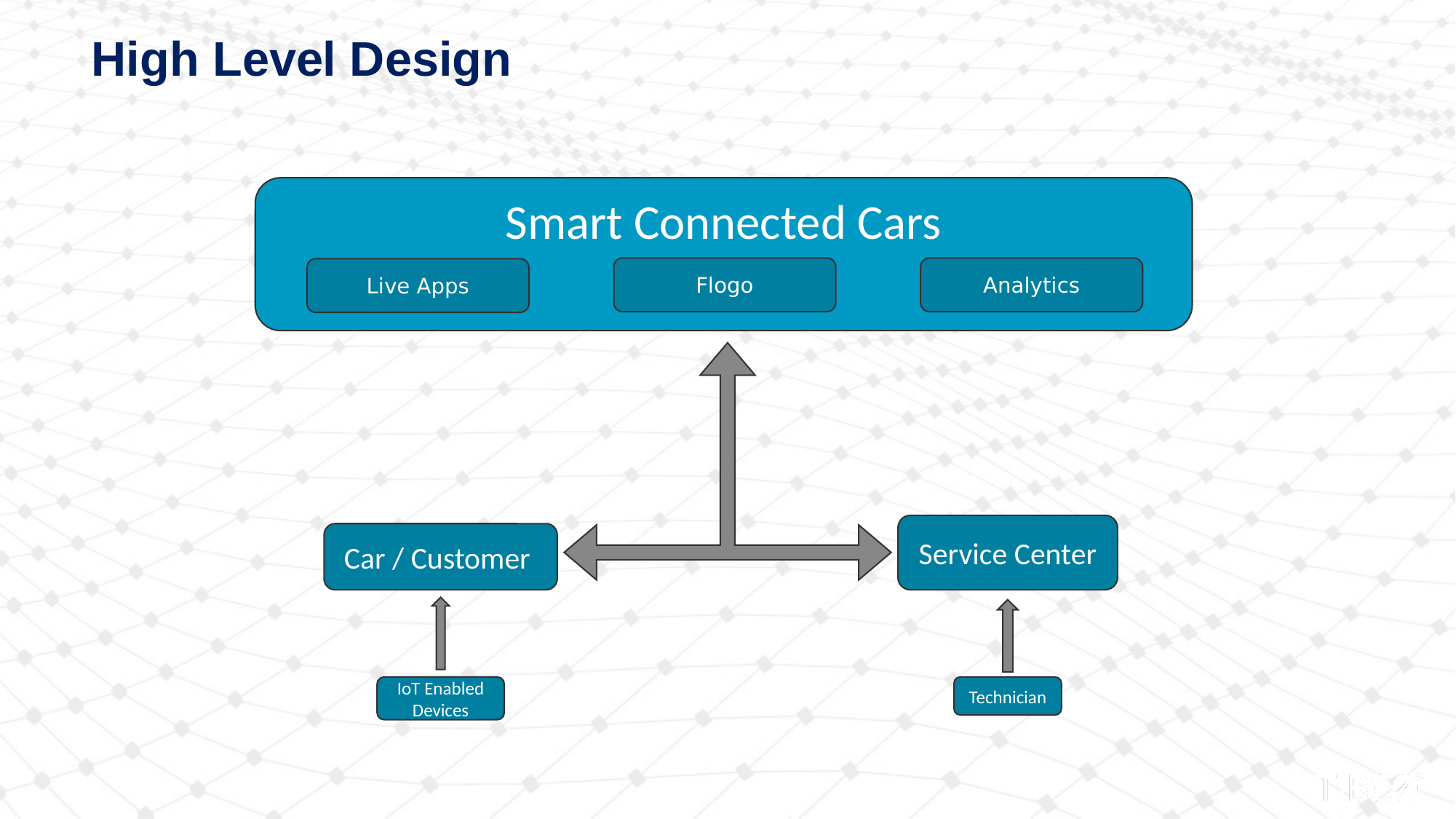

High Level Design
Smart Connected Cars
Flogo
Analytics
Live Apps

Service Center
Car / Customer

IoT Enabled Devices
Technician